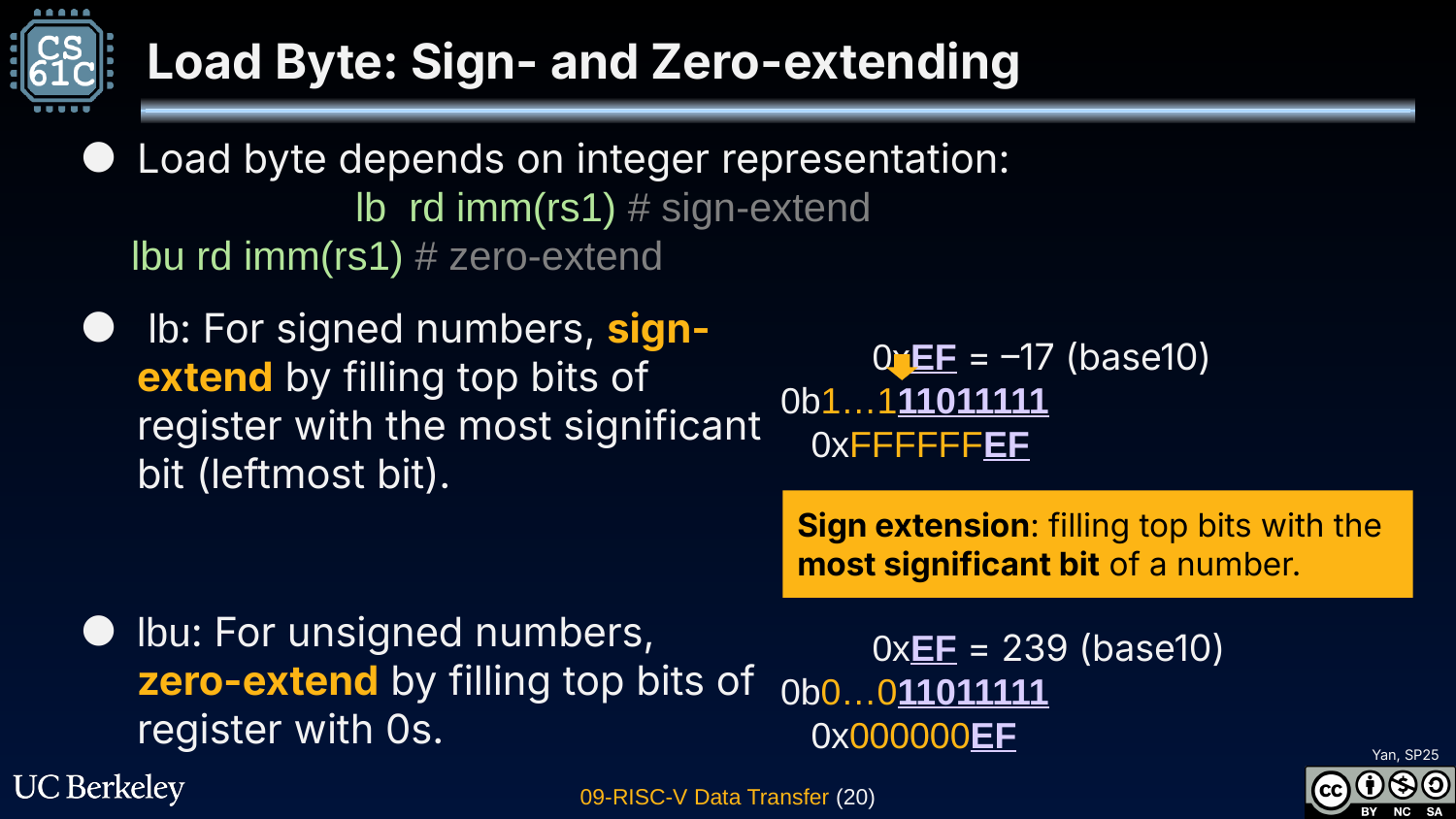

# Load Byte: Sign- and Zero-extending
Load byte depends on integer representation:
		lb  rd imm(rs1) # sign-extend
      lbu rd imm(rs1) # zero-extend
 lb: For signed numbers, sign-extend by filling top bits of register with the most significant bit (leftmost bit).
         0xEF = –17 (base10)
0b1…111011111
   0xFFFFFFEF

Sign extension: filling top bits with the most significant bit of a number.
lbu: For unsigned numbers, zero-extend by filling top bits of register with 0s.
         0xEF = 239 (base10)
0b0…011011111
   0x000000EF